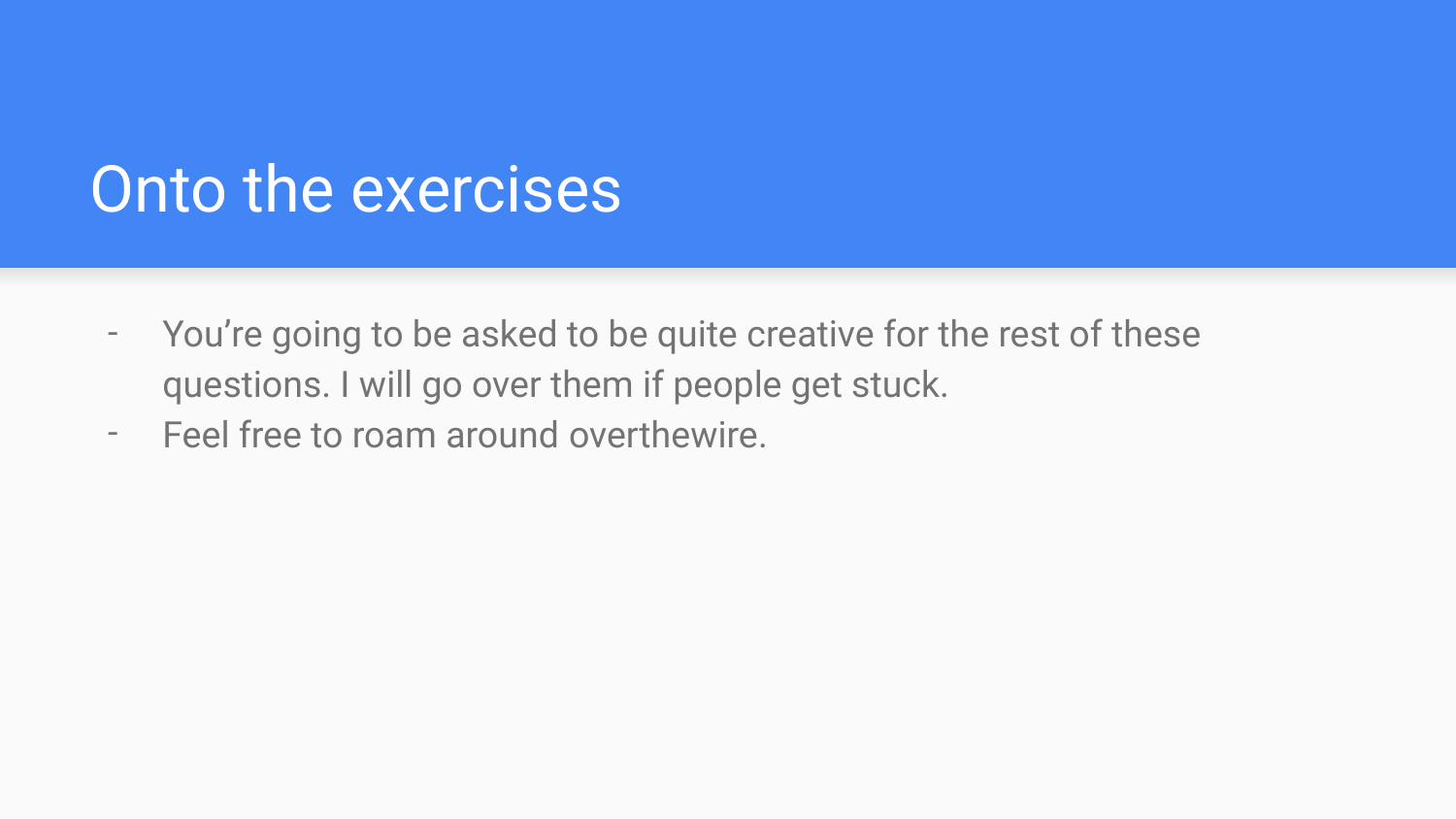

# Onto the exercises
You’re going to be asked to be quite creative for the rest of these questions. I will go over them if people get stuck.
Feel free to roam around overthewire.